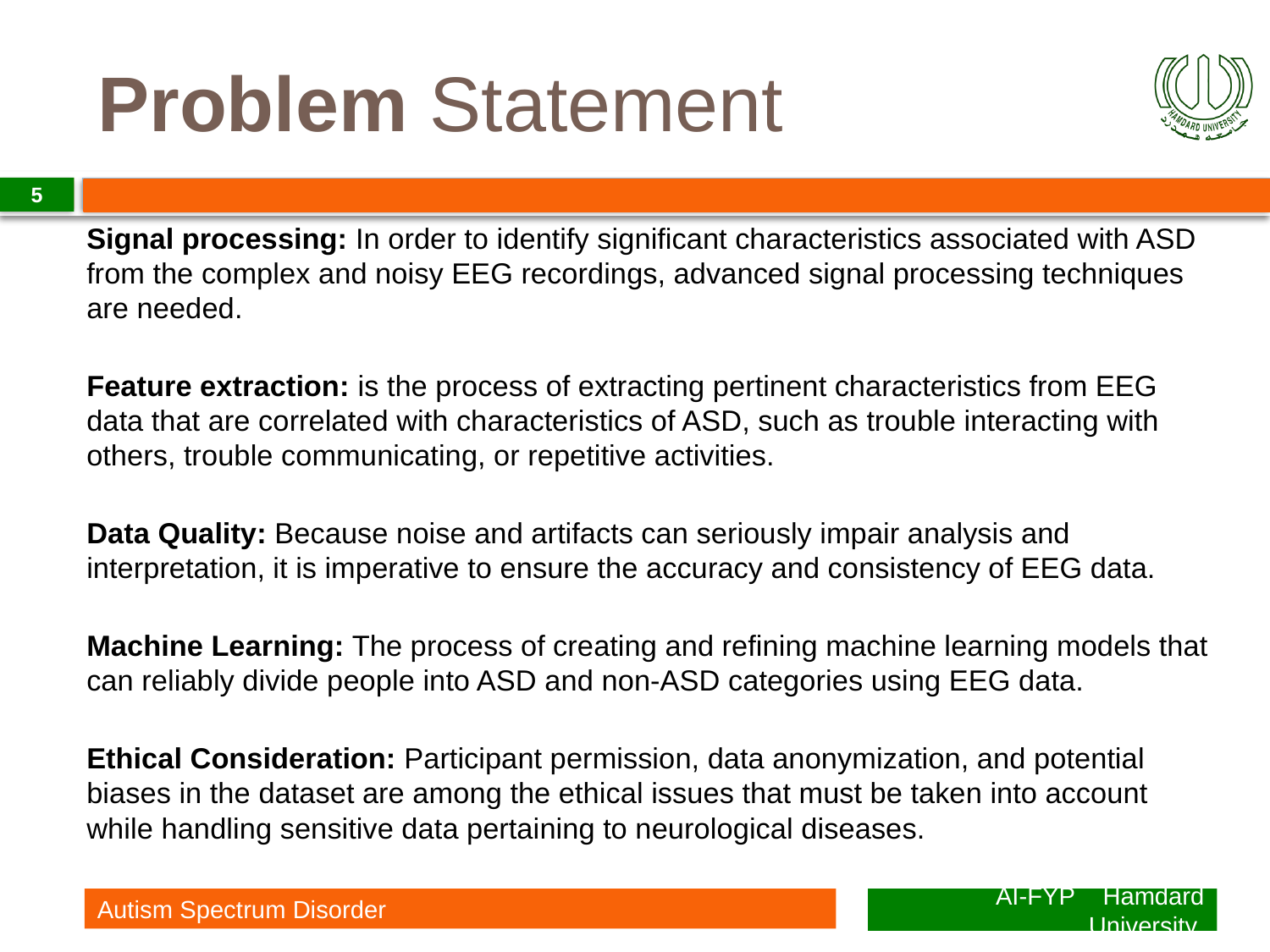

# Problem Statement
5

Signal processing: In order to identify significant characteristics associated with ASD from the complex and noisy EEG recordings, advanced signal processing techniques are needed.

Feature extraction: is the process of extracting pertinent characteristics from EEG data that are correlated with characteristics of ASD, such as trouble interacting with others, trouble communicating, or repetitive activities.

Data Quality: Because noise and artifacts can seriously impair analysis and interpretation, it is imperative to ensure the accuracy and consistency of EEG data.

Machine Learning: The process of creating and refining machine learning models that can reliably divide people into ASD and non-ASD categories using EEG data.

Ethical Consideration: Participant permission, data anonymization, and potential biases in the dataset are among the ethical issues that must be taken into account while handling sensitive data pertaining to neurological diseases.
Autism Spectrum Disorder
AI-FYP    Hamdard University